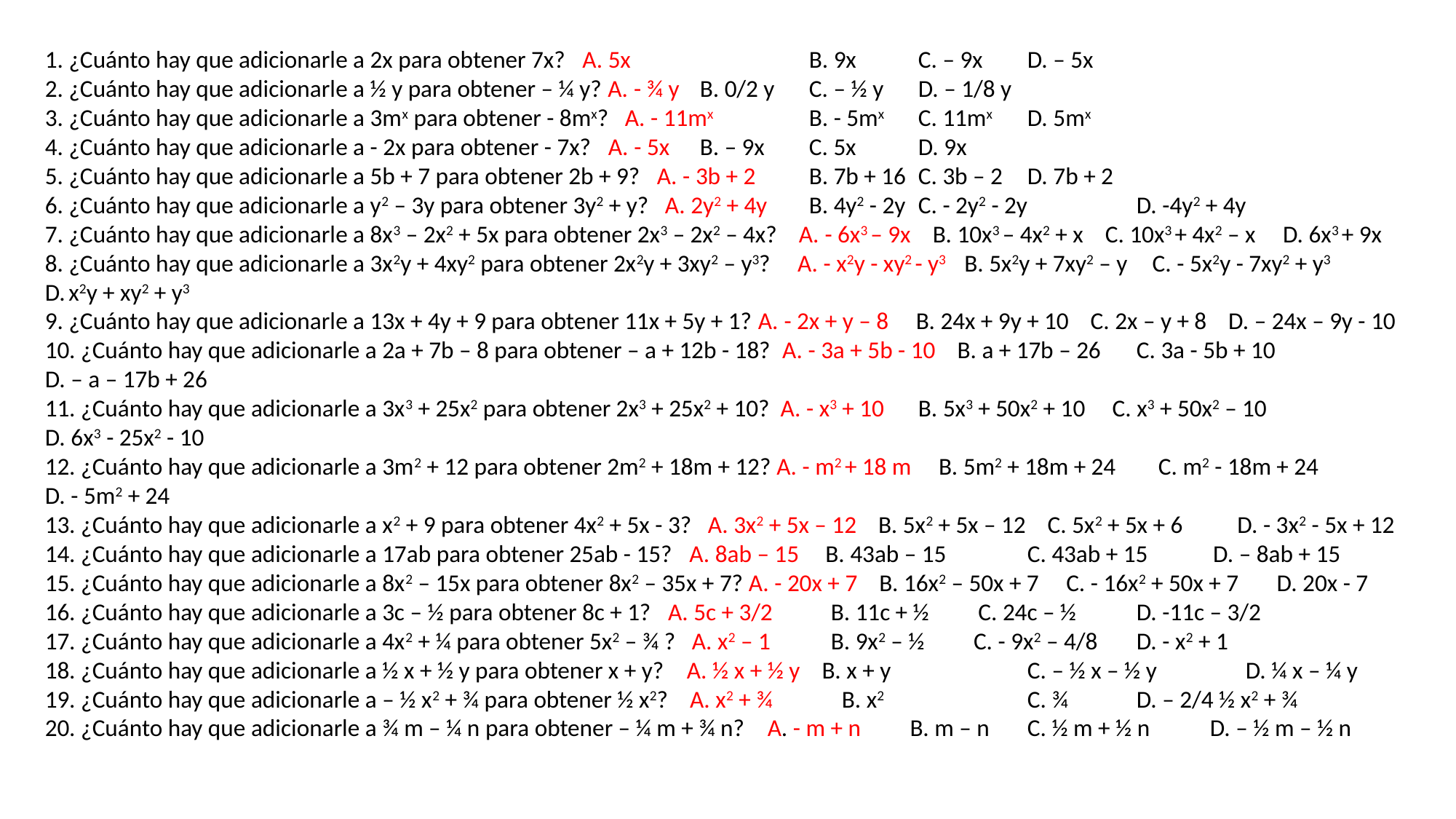

1. ¿Cuánto hay que adicionarle a 2x para obtener 7x?   A. 5x		B. 9x 	C. – 9x	D. – 5x
2. ¿Cuánto hay que adicionarle a ½ y para obtener – ¼ y? A. - ¾ y	B. 0/2 y	C. – ½ y	D. – 1/8 y
3. ¿Cuánto hay que adicionarle a 3mx para obtener - 8mx?   A. - 11mx	B. - 5mx	C. 11mx	D. 5mx
4. ¿Cuánto hay que adicionarle a - 2x para obtener - 7x?   A. - 5x	B. – 9x	C. 5x	D. 9x
5. ¿Cuánto hay que adicionarle a 5b + 7 para obtener 2b + 9?   A. - 3b + 2	B. 7b + 16	C. 3b – 2	D. 7b + 2
6. ¿Cuánto hay que adicionarle a y2 – 3y para obtener 3y2 + y?   A. 2y2 + 4y	B. 4y2 - 2y	C. - 2y2 - 2y	D. -4y2 + 4y
7. ¿Cuánto hay que adicionarle a 8x3 – 2x2 + 5x para obtener 2x3 – 2x2 – 4x?    A. - 6x3 – 9x    B. 10x3 – 4x2 + x    C. 10x3 + 4x2 – x     D. 6x3 + 9x
8. ¿Cuánto hay que adicionarle a 3x2y + 4xy2 para obtener 2x2y + 3xy2 – y3?     A. - x2y - xy2 - y3      B. 5x2y + 7xy2 – y     C. - 5x2y - 7xy2 + y3
D. x2y + xy2 + y3
9. ¿Cuánto hay que adicionarle a 13x + 4y + 9 para obtener 11x + 5y + 1? A. - 2x + y – 8     B. 24x + 9y + 10    C. 2x – y + 8    D. – 24x – 9y - 10
10. ¿Cuánto hay que adicionarle a 2a + 7b – 8 para obtener – a + 12b - 18?  A. - 3a + 5b - 10    B. a + 17b – 26	C. 3a - 5b + 10
D. – a – 17b + 26
11. ¿Cuánto hay que adicionarle a 3x3 + 25x2 para obtener 2x3 + 25x2 + 10?  A. - x3 + 10	B. 5x3 + 50x2 + 10     C. x3 + 50x2 – 10
D. 6x3 - 25x2 - 10
12. ¿Cuánto hay que adicionarle a 3m2 + 12 para obtener 2m2 + 18m + 12? A. - m2 + 18 m     B. 5m2 + 18m + 24	    C. m2 - 18m + 24
D. - 5m2 + 24
13. ¿Cuánto hay que adicionarle a x2 + 9 para obtener 4x2 + 5x - 3?   A. 3x2 + 5x – 12    B. 5x2 + 5x – 12    C. 5x2 + 5x + 6          D. - 3x2 - 5x + 12
14. ¿Cuánto hay que adicionarle a 17ab para obtener 25ab - 15?   A. 8ab – 15	   B. 43ab – 15	C. 43ab + 15            D. – 8ab + 15
15. ¿Cuánto hay que adicionarle a 8x2 – 15x para obtener 8x2 – 35x + 7? A. - 20x + 7    B. 16x2 – 50x + 7     C. - 16x2 + 50x + 7       D. 20x - 7
16. ¿Cuánto hay que adicionarle a 3c – ½ para obtener 8c + 1?   A. 5c + 3/2	    B. 11c + ½         C. 24c – ½ 	D. -11c – 3/2
17. ¿Cuánto hay que adicionarle a 4x2 + ¼ para obtener 5x2 – ¾ ?   A. x2 – 1	    B. 9x2 – ½         C. - 9x2 – 4/8	D. - x2 + 1
18. ¿Cuánto hay que adicionarle a ½ x + ½ y para obtener x + y?    A. ½ x + ½ y    B. x + y		C. – ½ x – ½ y	D. ¼ x – ¼ y
19. ¿Cuánto hay que adicionarle a – ½ x2 + ¾ para obtener ½ x2?    A. x2 + ¾ 	      B. x2		C. ¾ 	D. – 2/4 ½ x2 + ¾
20. ¿Cuánto hay que adicionarle a ¾ m – ¼ n para obtener – ¼ m + ¾ n?    A. - m + n         B. m – n	C. ½ m + ½ n           D. – ½ m – ½ n